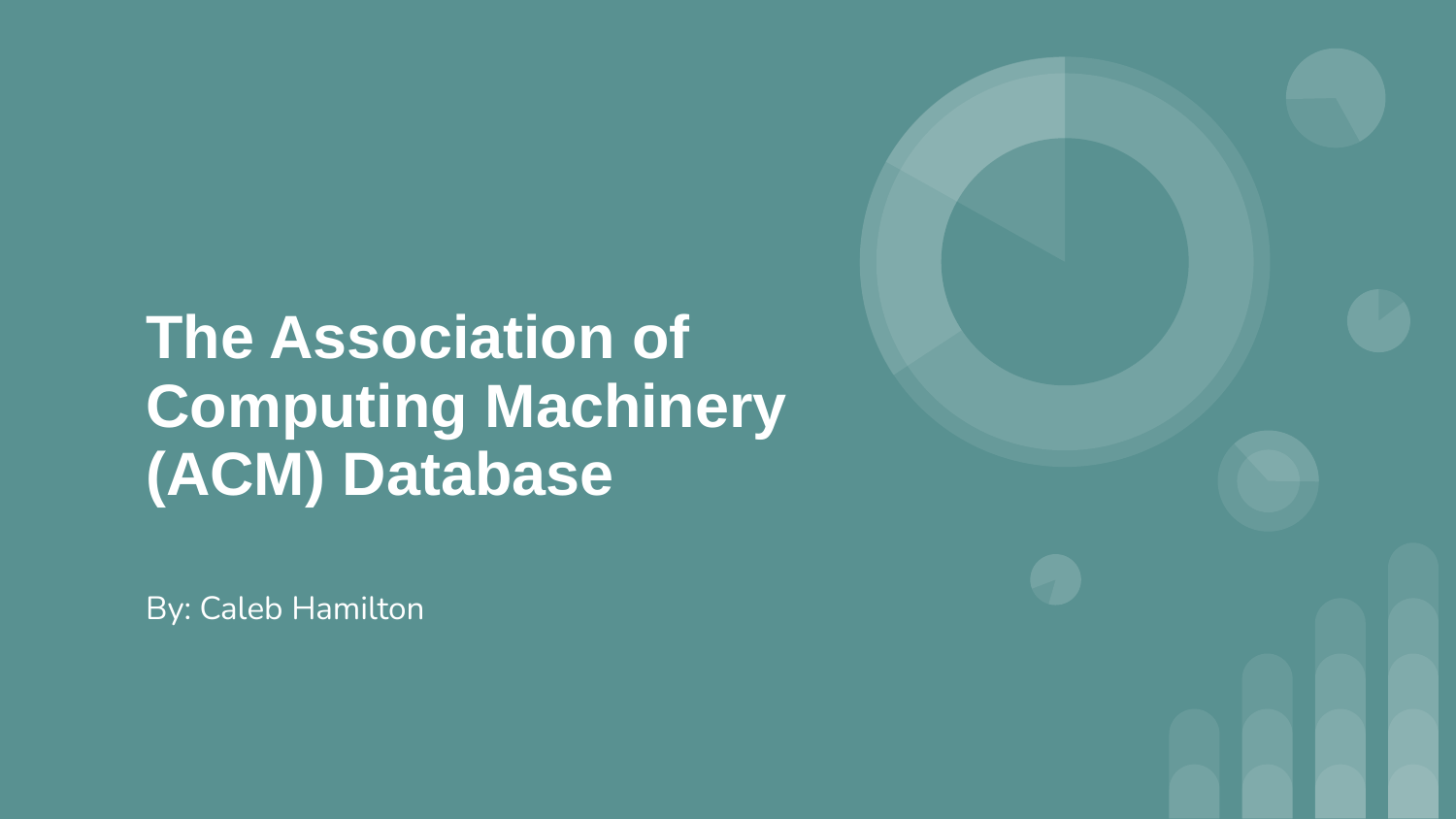

# The Association of Computing Machinery (ACM) Database
By: Caleb Hamilton